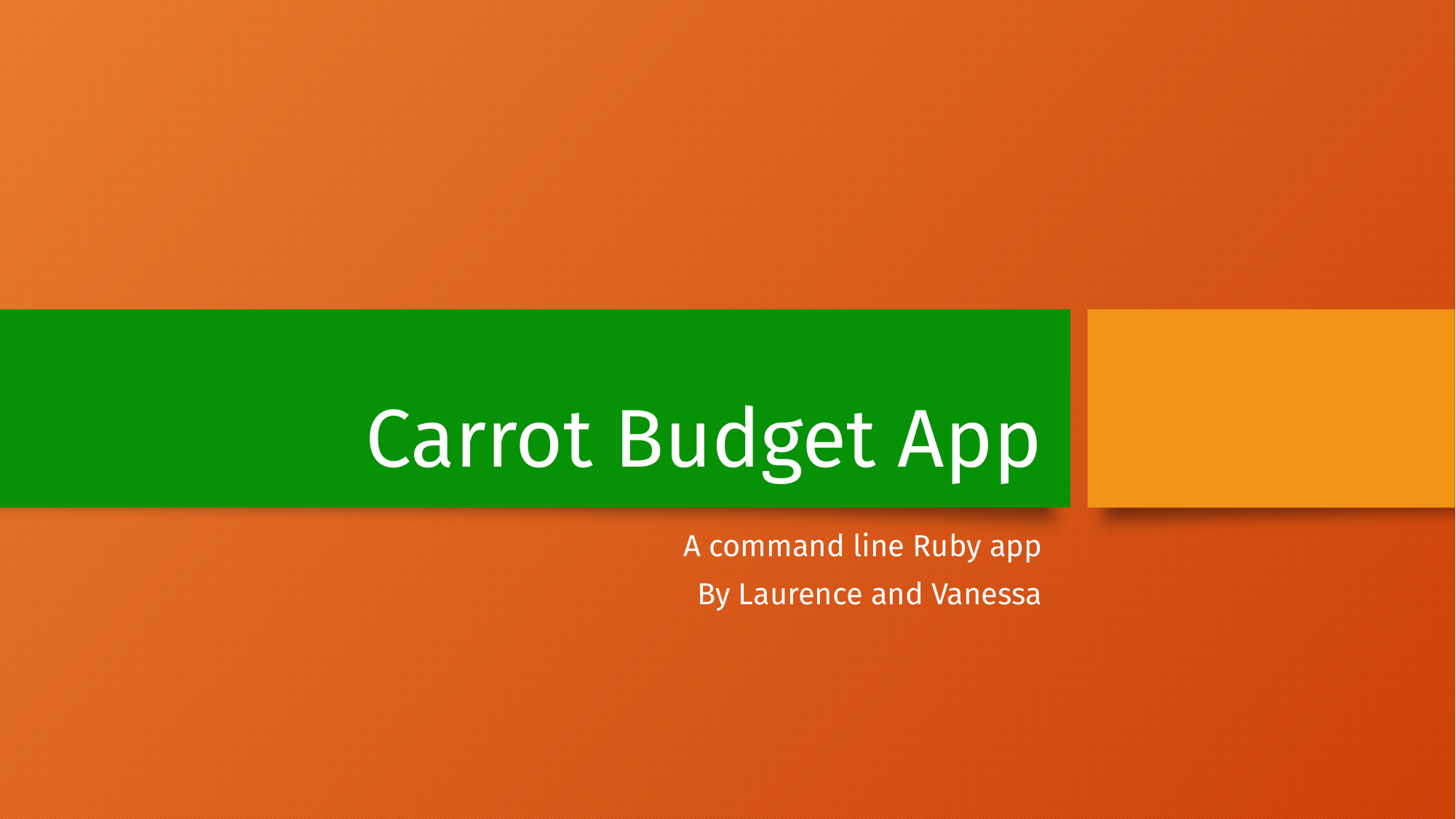

# Carrot Budget App
A command line Ruby app
By Laurence and Vanessa